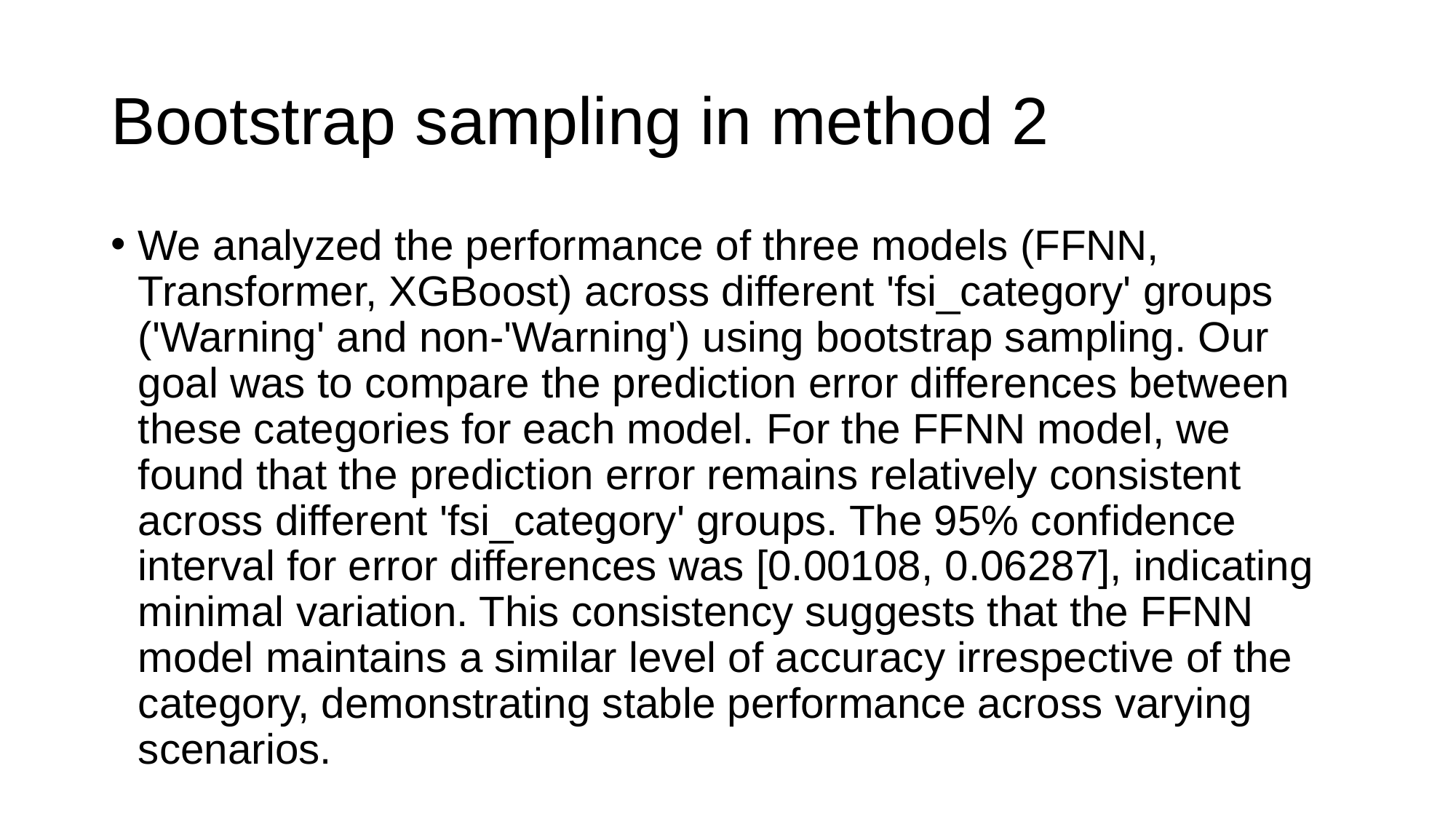

# Bootstrap sampling in method 2
We analyzed the performance of three models (FFNN, Transformer, XGBoost) across different 'fsi_category' groups ('Warning' and non-'Warning') using bootstrap sampling. Our goal was to compare the prediction error differences between these categories for each model. For the FFNN model, we found that the prediction error remains relatively consistent across different 'fsi_category' groups. The 95% confidence interval for error differences was [0.00108, 0.06287], indicating minimal variation. This consistency suggests that the FFNN model maintains a similar level of accuracy irrespective of the category, demonstrating stable performance across varying scenarios.